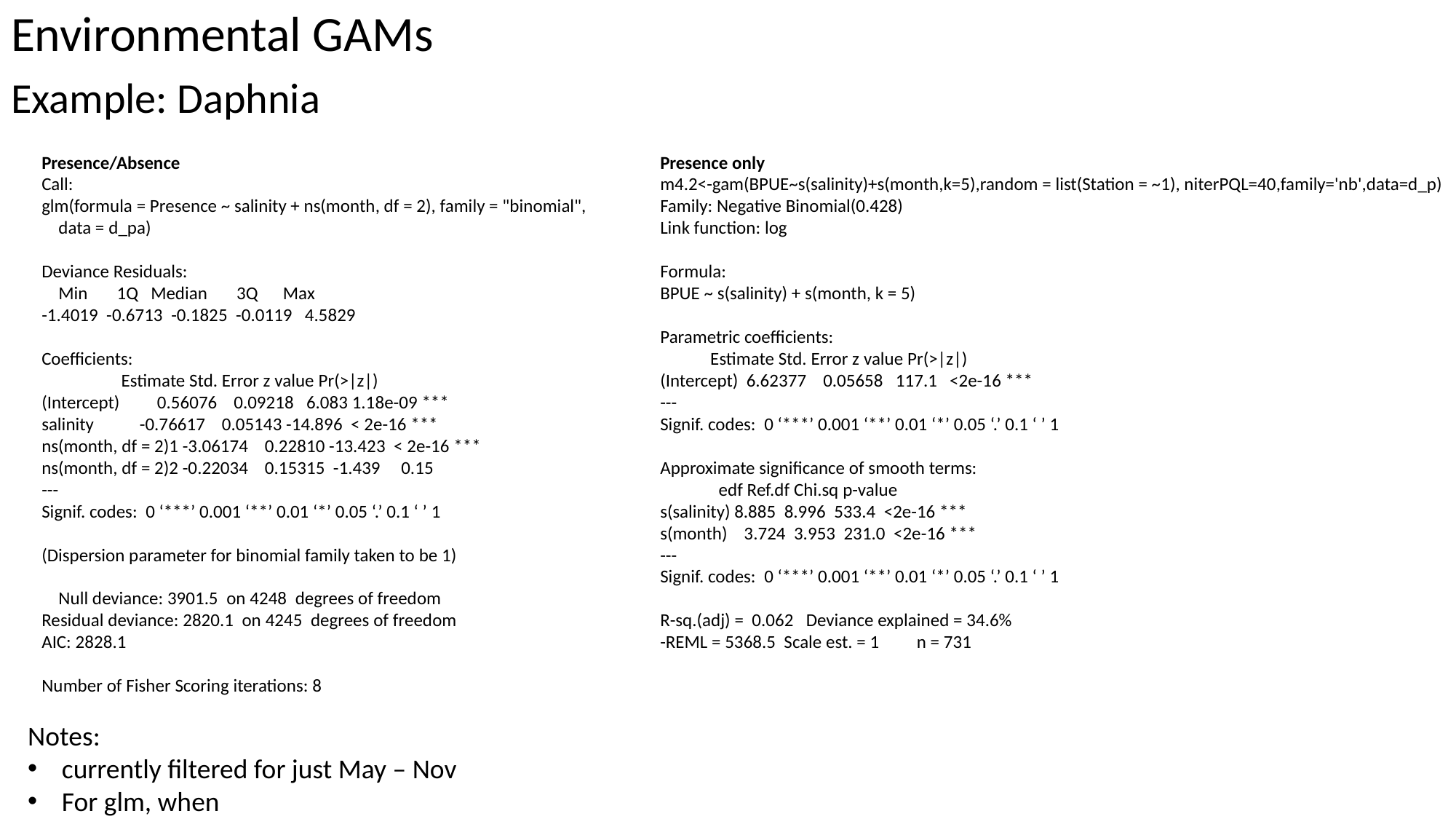

# Environmental GAMs
Example: Daphnia
Presence/Absence
Call:
glm(formula = Presence ~ salinity + ns(month, df = 2), family = "binomial",
    data = d_pa)

Deviance Residuals:
    Min       1Q   Median       3Q      Max
-1.4019  -0.6713  -0.1825  -0.0119   4.5829

Coefficients:
                   Estimate Std. Error z value Pr(>|z|)
(Intercept)         0.56076    0.09218   6.083 1.18e-09 ***
salinity           -0.76617    0.05143 -14.896  < 2e-16 ***
ns(month, df = 2)1 -3.06174    0.22810 -13.423  < 2e-16 ***
ns(month, df = 2)2 -0.22034    0.15315  -1.439     0.15
---
Signif. codes:  0 ‘***’ 0.001 ‘**’ 0.01 ‘*’ 0.05 ‘.’ 0.1 ‘ ’ 1

(Dispersion parameter for binomial family taken to be 1)

    Null deviance: 3901.5  on 4248  degrees of freedom
Residual deviance: 2820.1  on 4245  degrees of freedom
AIC: 2828.1

Number of Fisher Scoring iterations: 8
Presence only
m4.2<-gam(BPUE~s(salinity)+s(month,k=5),random = list(Station = ~1), niterPQL=40,family='nb',data=d_p)
Family: Negative Binomial(0.428)
Link function: log

Formula:
BPUE ~ s(salinity) + s(month, k = 5)

Parametric coefficients:
            Estimate Std. Error z value Pr(>|z|)
(Intercept)  6.62377    0.05658   117.1   <2e-16 ***
---
Signif. codes:  0 ‘***’ 0.001 ‘**’ 0.01 ‘*’ 0.05 ‘.’ 0.1 ‘ ’ 1

Approximate significance of smooth terms:
              edf Ref.df Chi.sq p-value
s(salinity) 8.885  8.996  533.4  <2e-16 ***
s(month)    3.724  3.953  231.0  <2e-16 ***
---
Signif. codes:  0 ‘***’ 0.001 ‘**’ 0.01 ‘*’ 0.05 ‘.’ 0.1 ‘ ’ 1

R-sq.(adj) =  0.062   Deviance explained = 34.6%
-REML = 5368.5  Scale est. = 1         n = 731
Notes:
currently filtered for just May – Nov
For glm, when